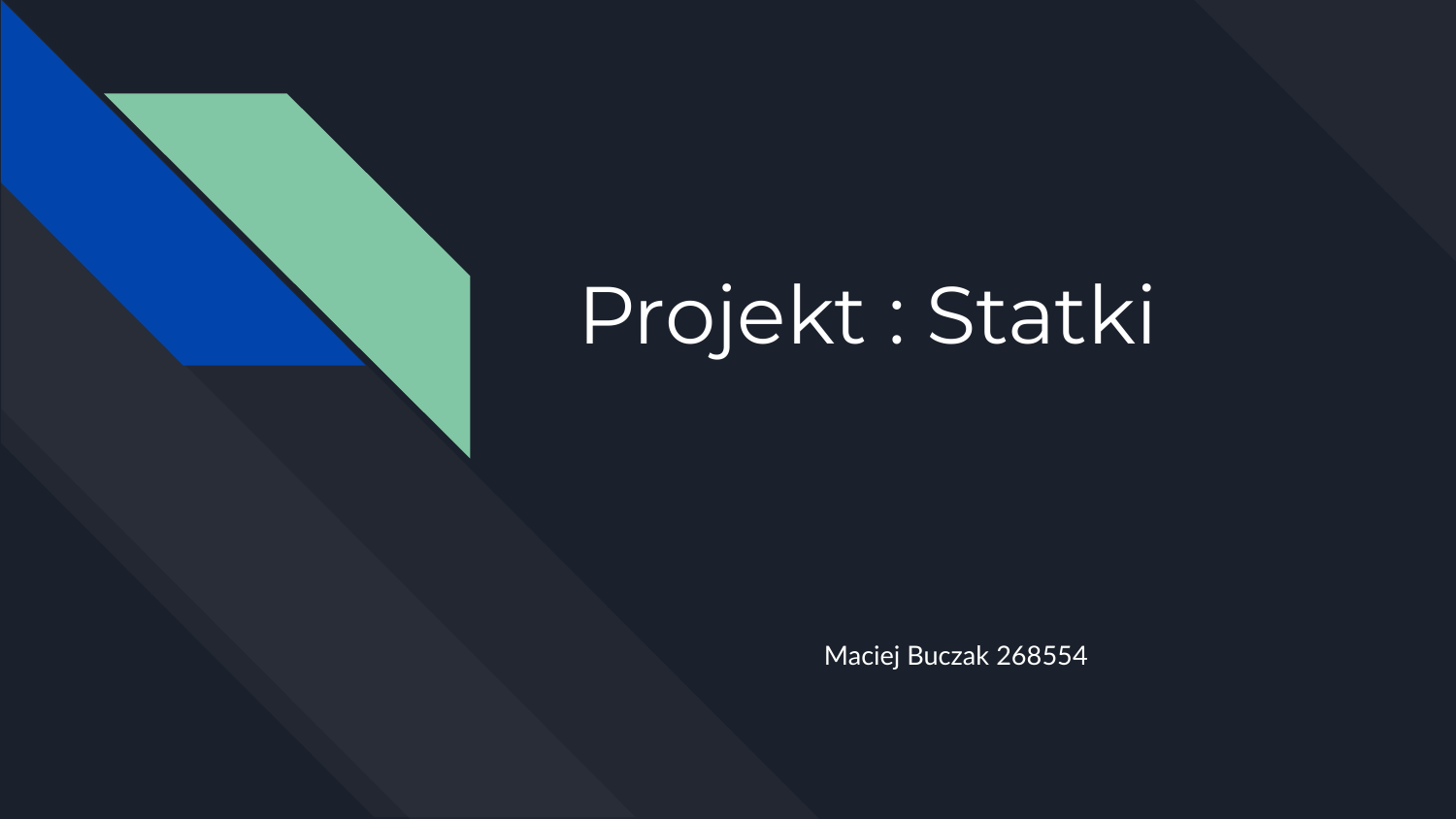

# Projekt : Statki
Maciej Buczak 268554